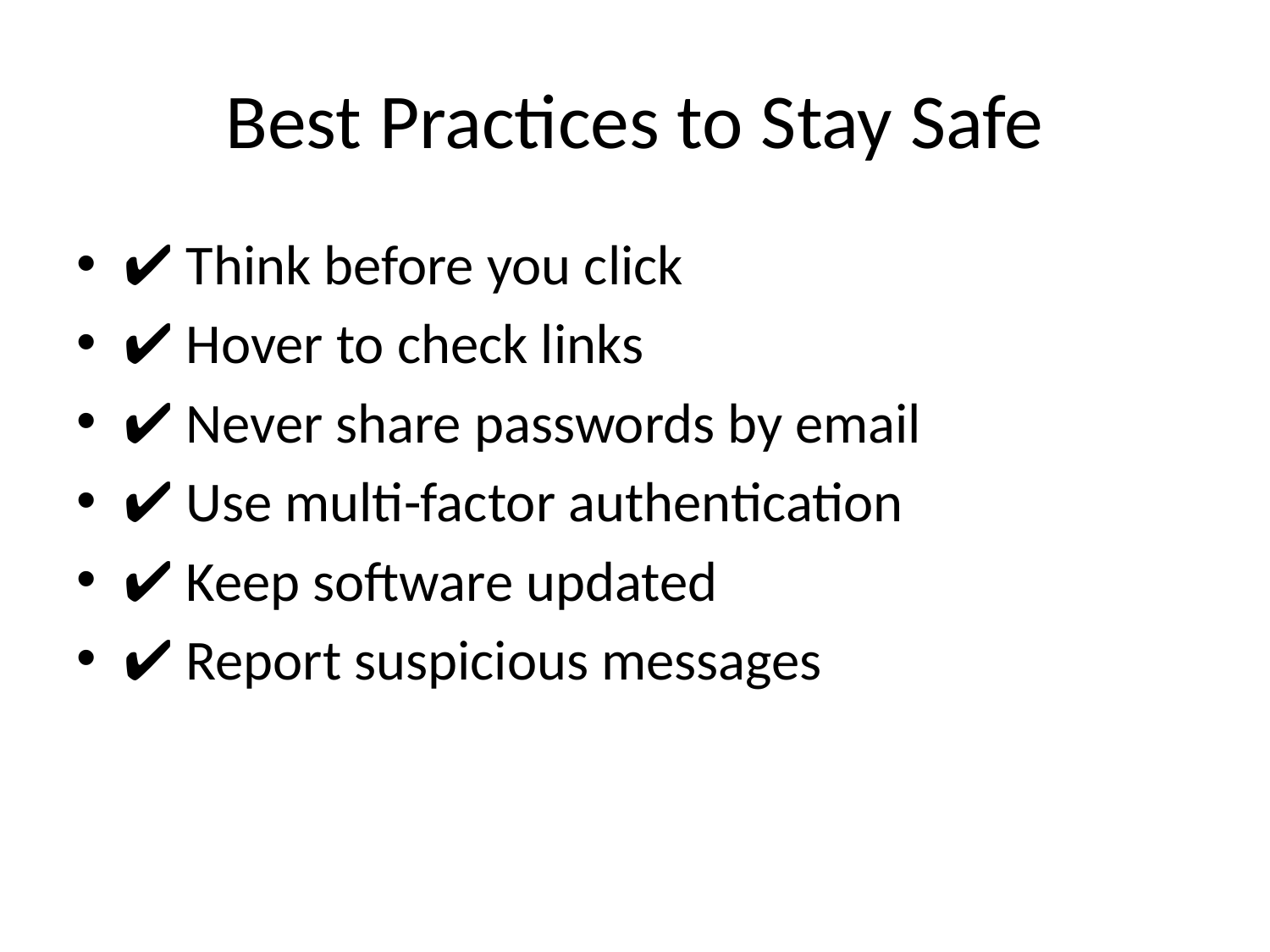

# Best Practices to Stay Safe
✔️ Think before you click
✔️ Hover to check links
✔️ Never share passwords by email
✔️ Use multi-factor authentication
✔️ Keep software updated
✔️ Report suspicious messages